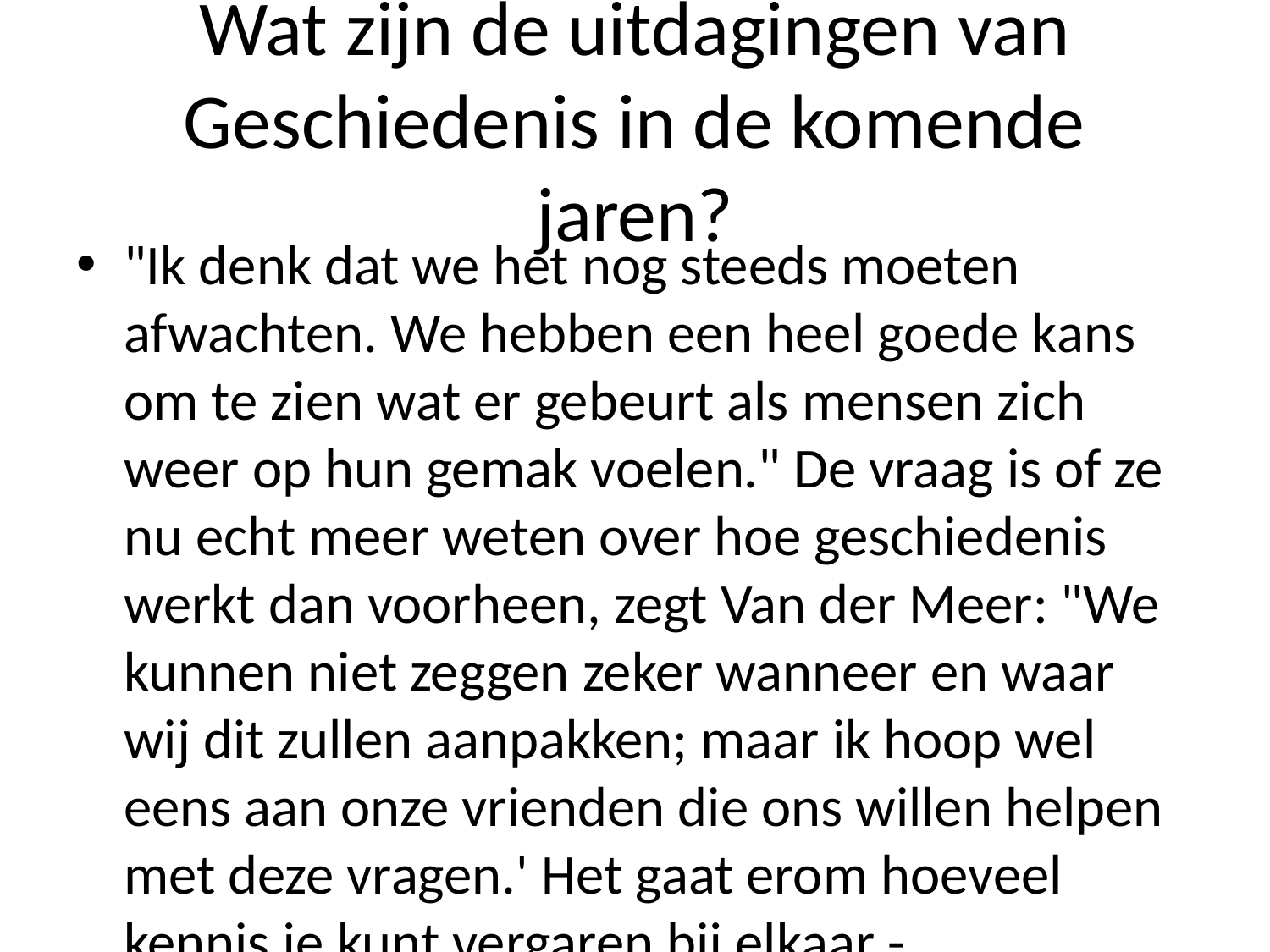

# Wat zijn de uitdagingen van Geschiedenis in de komende jaren?
"Ik denk dat we het nog steeds moeten afwachten. We hebben een heel goede kans om te zien wat er gebeurt als mensen zich weer op hun gemak voelen." De vraag is of ze nu echt meer weten over hoe geschiedenis werkt dan voorheen, zegt Van der Meer: "We kunnen niet zeggen zeker wanneer en waar wij dit zullen aanpakken; maar ik hoop wel eens aan onze vrienden die ons willen helpen met deze vragen.' Het gaat erom hoeveel kennis je kunt vergaren bij elkaar - bijvoorbeeld door naar andere bronnen gekeken worden voor nieuwe inzichten (zoals 'het verhaal'), welke informatie wordt gedeeld via internet-accounts ('soms ook'), enzovoort... En wie weet precies hoelang hij al heeft gelezen voordat iemand hem ooit iets kon vertellen! Dat kan natuurlijk best interessant vinden uit onderzoeksinstellingen zoals The New York Times waarin veel wetenschappers proberen tot inzicht komen na jarenlange ervaring meegevenden onder verschillende omstandigheden samenhangende data tussen generaties". In plaats daarvan moet men eerst nadenken